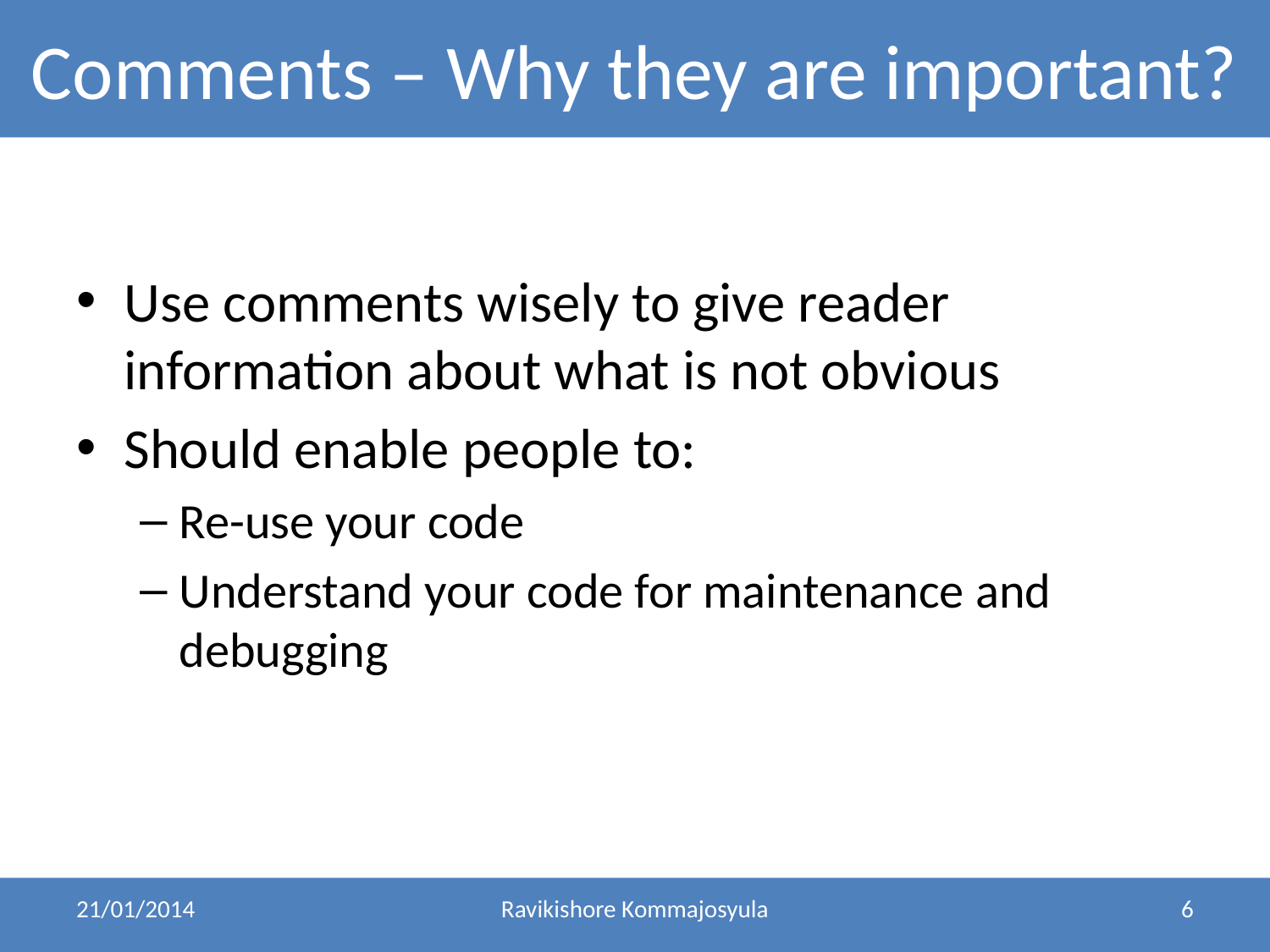

Comments – Why they are important?

Use comments wisely to give reader information about what is not obvious
Should enable people to:
Re-use your code
Understand your code for maintenance and debugging

21/01/2014
Ravikishore Kommajosyula
6